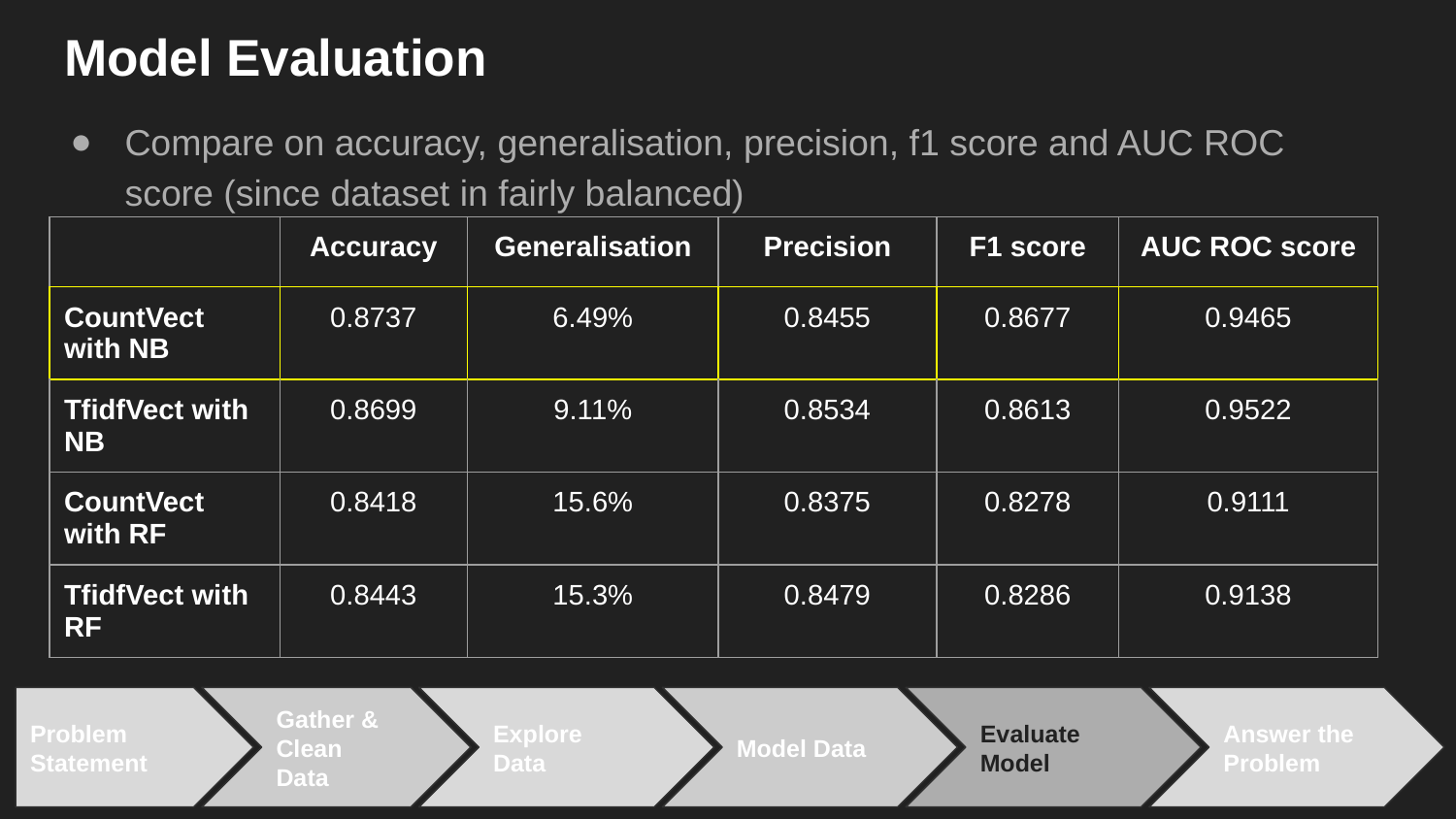

# Model Evaluation
Compare on accuracy, generalisation, precision, f1 score and AUC ROC score (since dataset in fairly balanced)
|  | Accuracy | Generalisation | Precision | F1 score | AUC ROC score |
| --- | --- | --- | --- | --- | --- |
| CountVect with NB | 0.8737 | 6.49% | 0.8455 | 0.8677 | 0.9465 |
| TfidfVect with NB | 0.8699 | 9.11% | 0.8534 | 0.8613 | 0.9522 |
| CountVect with RF | 0.8418 | 15.6% | 0.8375 | 0.8278 | 0.9111 |
| TfidfVect with RF | 0.8443 | 15.3% | 0.8479 | 0.8286 | 0.9138 |
Problem Statement
Gather & Clean Data
Explore Data
Model Data
Evaluate Model
Answer the Problem